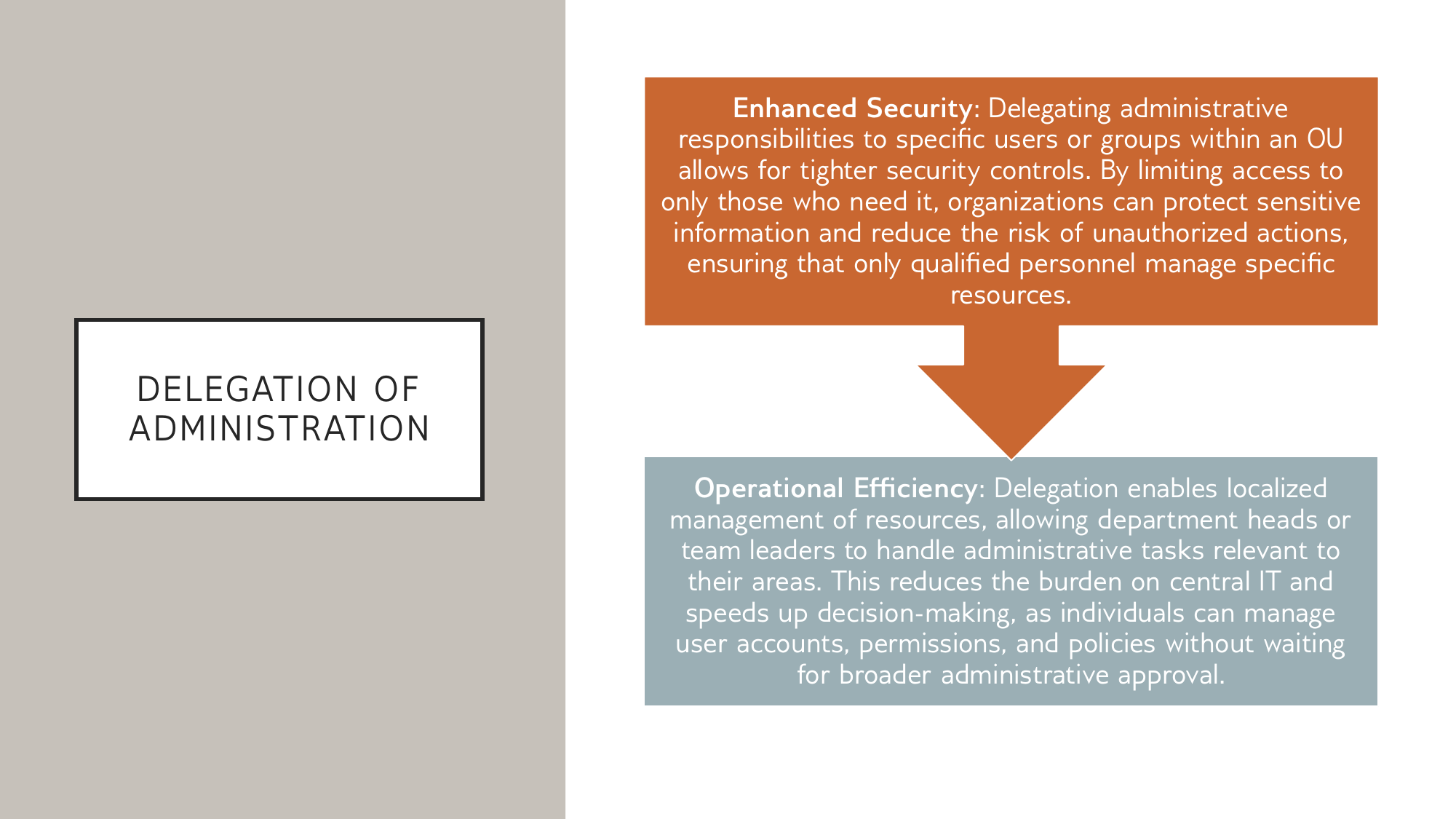

Operational Efficiency: Delegation enables localized management of resources, allowing department heads or team leaders to handle administrative tasks relevant to their areas. This reduces the burden on central IT and speeds up decision-making, as individuals can manage user accounts, permissions, and policies without waiting for broader administrative approval.
Enhanced Security: Delegating administrative responsibilities to specific users or groups within an OU allows for tighter security controls. By limiting access to only those who need it, organizations can protect sensitive information and reduce the risk of unauthorized actions, ensuring that only qualified personnel manage specific resources.
# Delegation of Administration